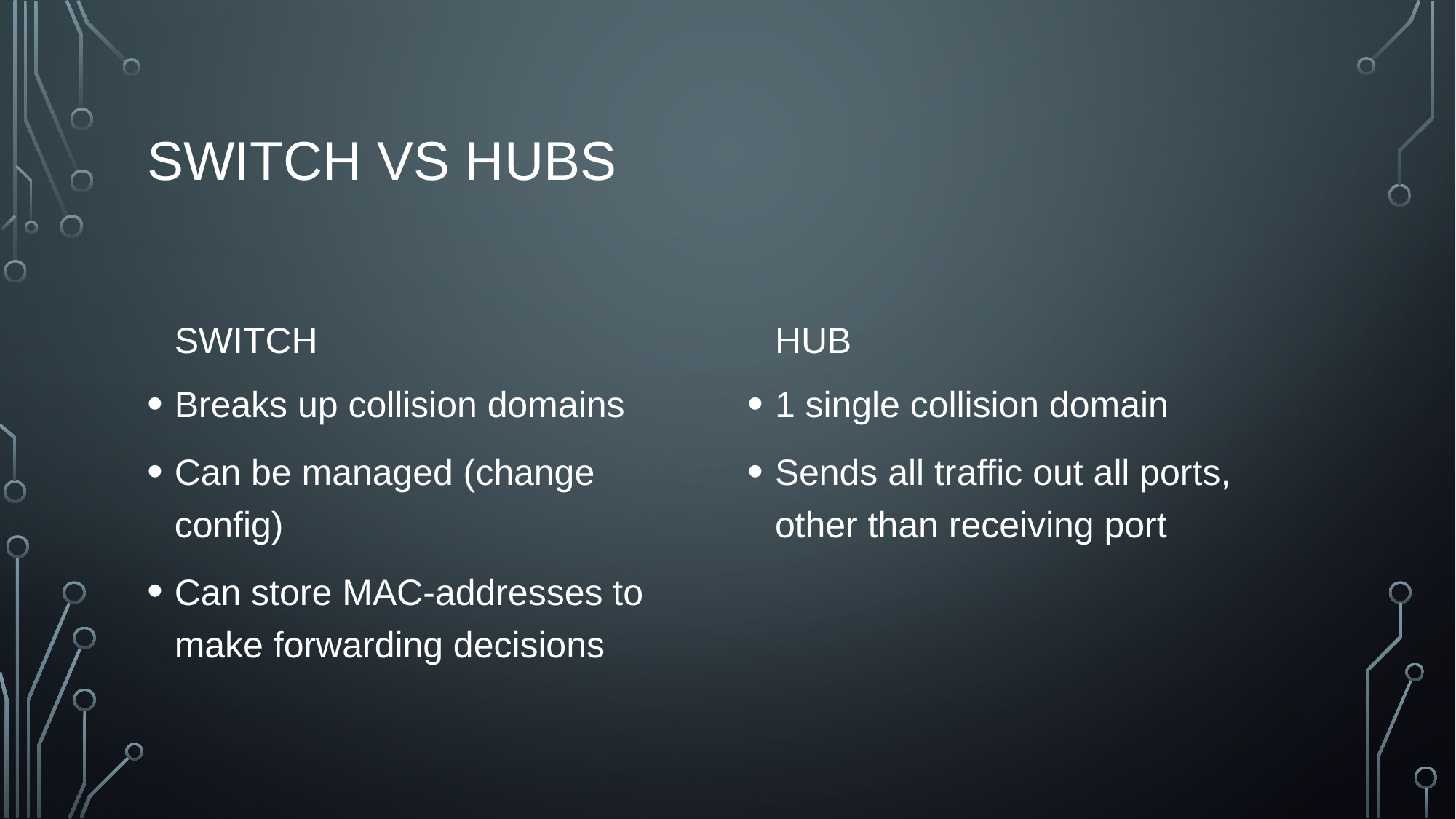

# Switch vs hubs
Hub
SWitch
Breaks up collision domains
Can be managed (change config)
Can store MAC-addresses to make forwarding decisions
1 single collision domain
Sends all traffic out all ports, other than receiving port